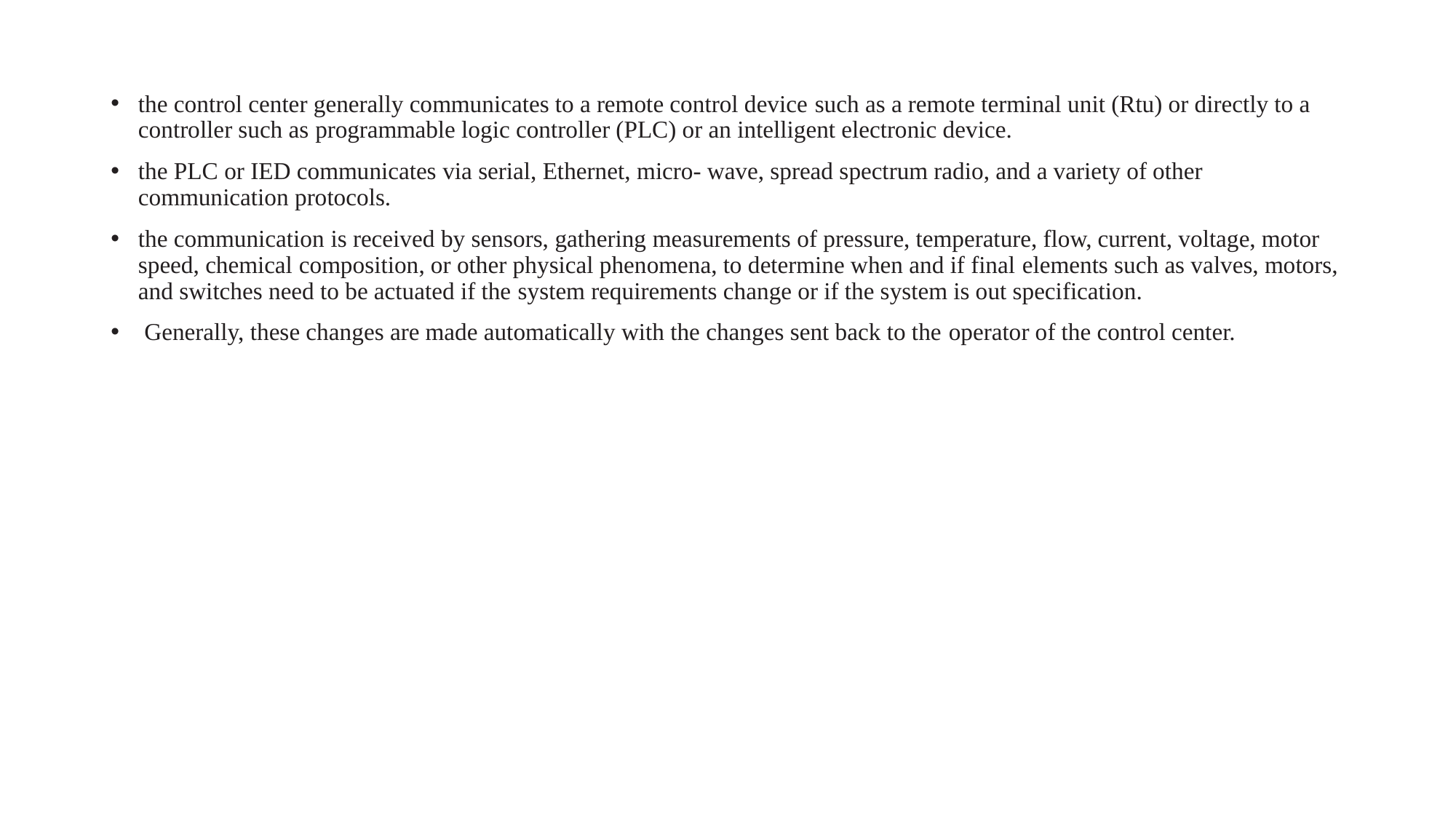

the control center generally communicates to a remote control device such as a remote terminal unit (Rtu) or directly to a controller such as programmable logic controller (PLC) or an intelligent electronic device.
the PLC or IED communicates via serial, Ethernet, micro- wave, spread spectrum radio, and a variety of other communication protocols.
the communication is received by sensors, gathering measurements of pressure, temperature, flow, current, voltage, motor speed, chemical composition, or other physical phenomena, to determine when and if final elements such as valves, motors, and switches need to be actuated if the system requirements change or if the system is out specification.
 Generally, these changes are made automatically with the changes sent back to the operator of the control center.